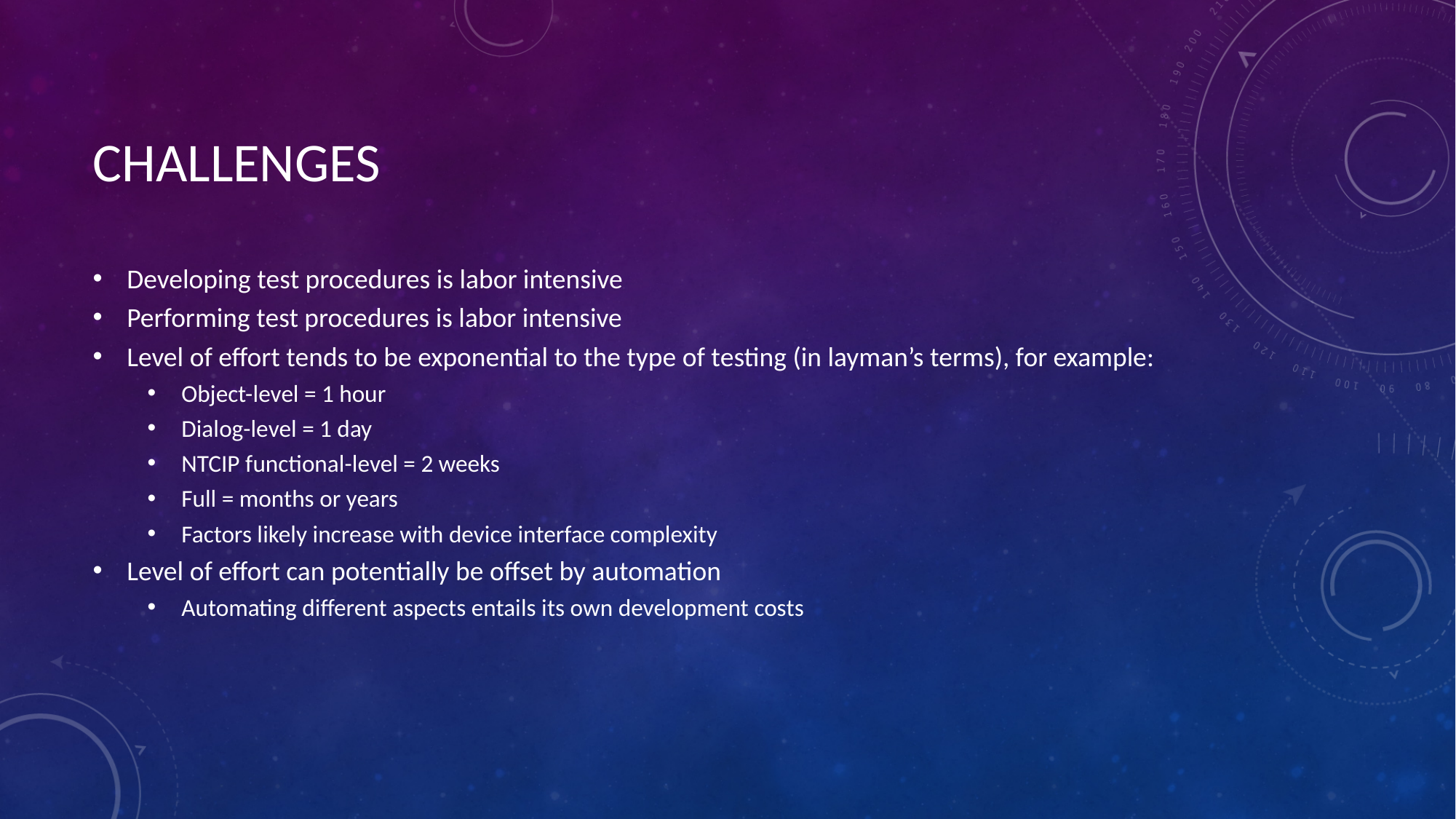

# Challenges
Developing test procedures is labor intensive
Performing test procedures is labor intensive
Level of effort tends to be exponential to the type of testing (in layman’s terms), for example:
Object-level = 1 hour
Dialog-level = 1 day
NTCIP functional-level = 2 weeks
Full = months or years
Factors likely increase with device interface complexity
Level of effort can potentially be offset by automation
Automating different aspects entails its own development costs